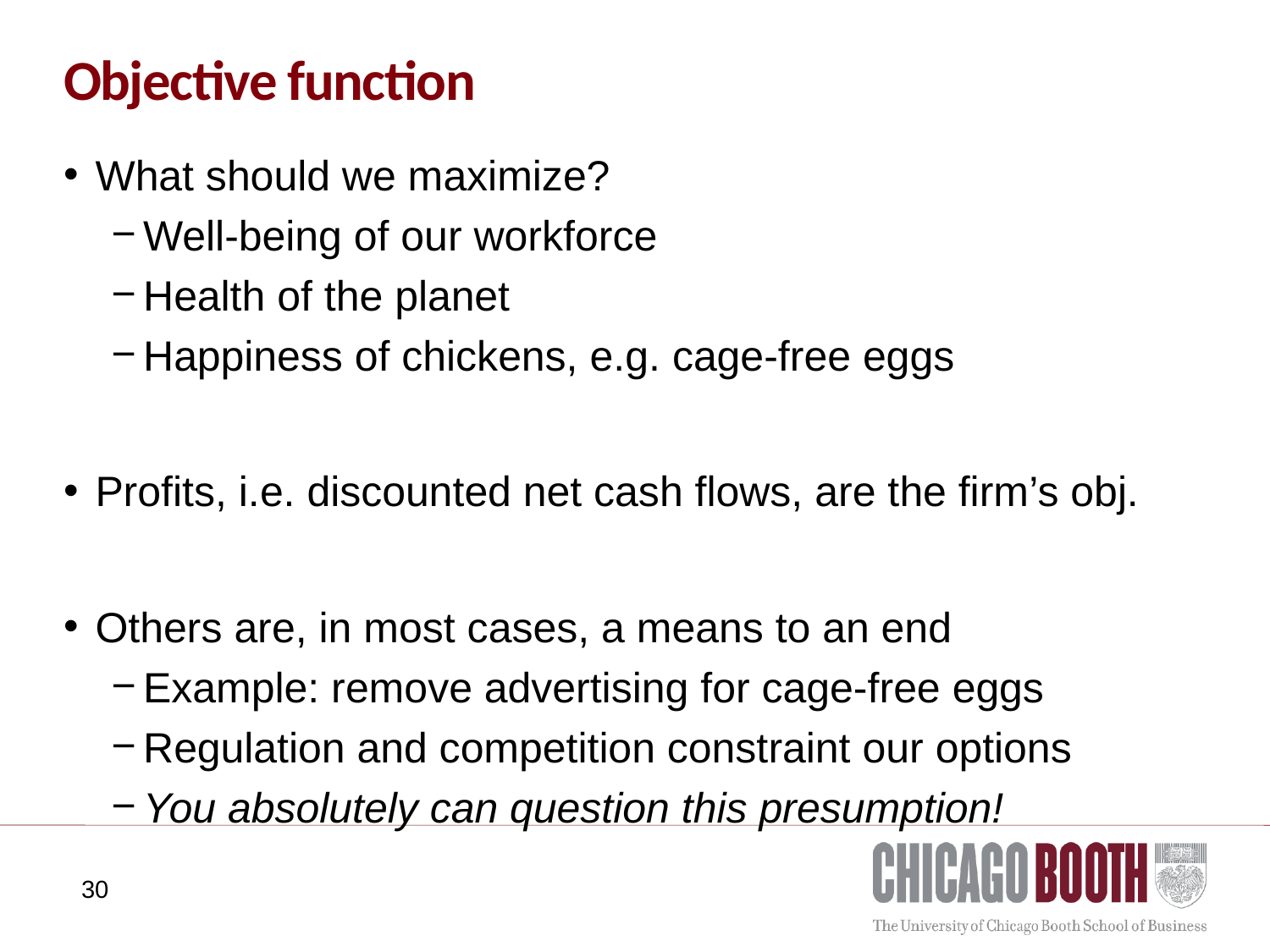

# Objective function
What should we maximize?
Well-being of our workforce
Health of the planet
Happiness of chickens, e.g. cage-free eggs

Profits, i.e. discounted net cash flows, are the firm’s obj.

Others are, in most cases, a means to an end
Example: remove advertising for cage-free eggs
Regulation and competition constraint our options
You absolutely can question this presumption!